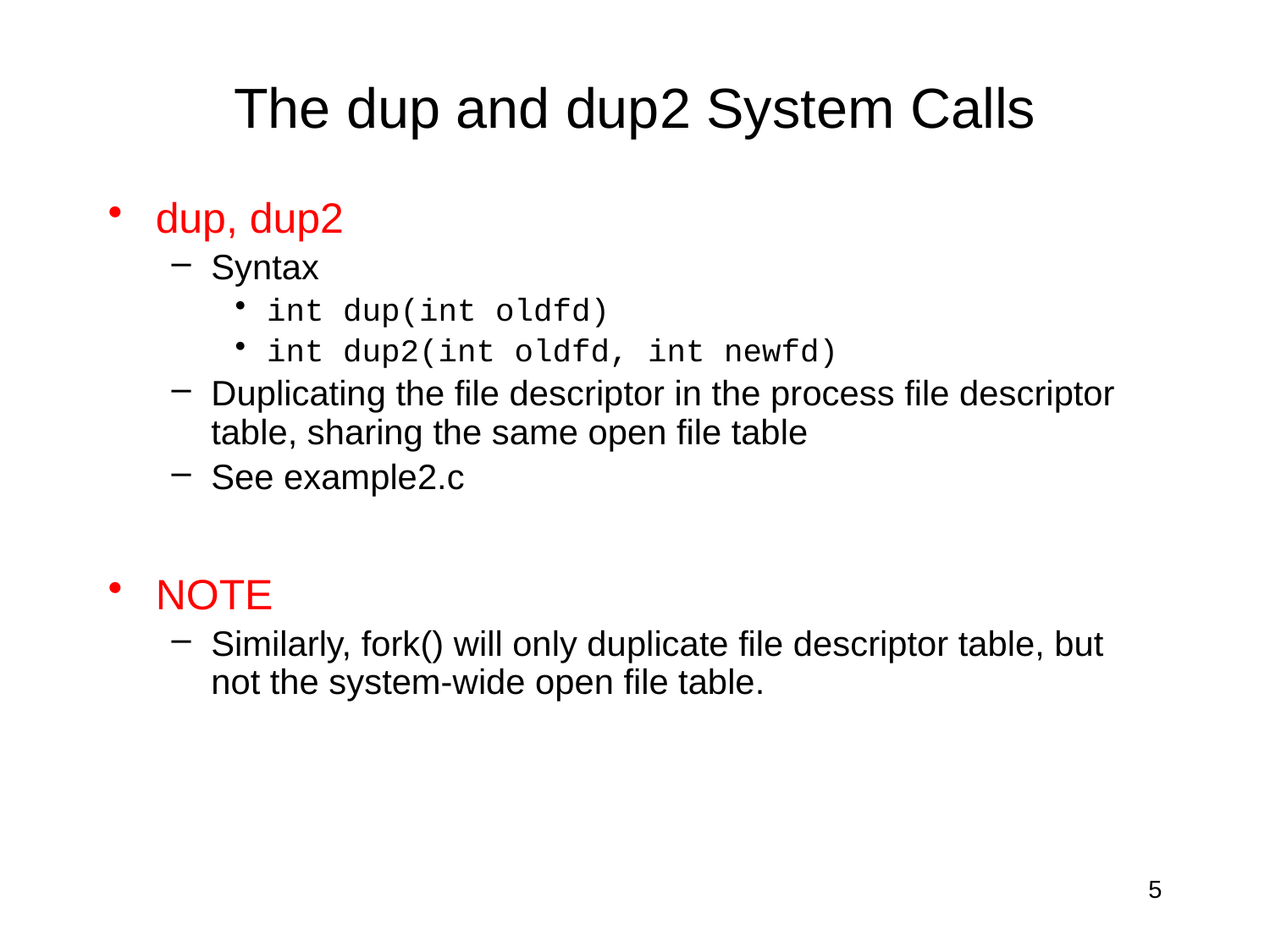

# The dup and dup2 System Calls
dup, dup2
Syntax
int dup(int oldfd)
int dup2(int oldfd, int newfd)
Duplicating the file descriptor in the process file descriptor table, sharing the same open file table
See example2.c

NOTE
Similarly, fork() will only duplicate file descriptor table, but not the system-wide open file table.

5